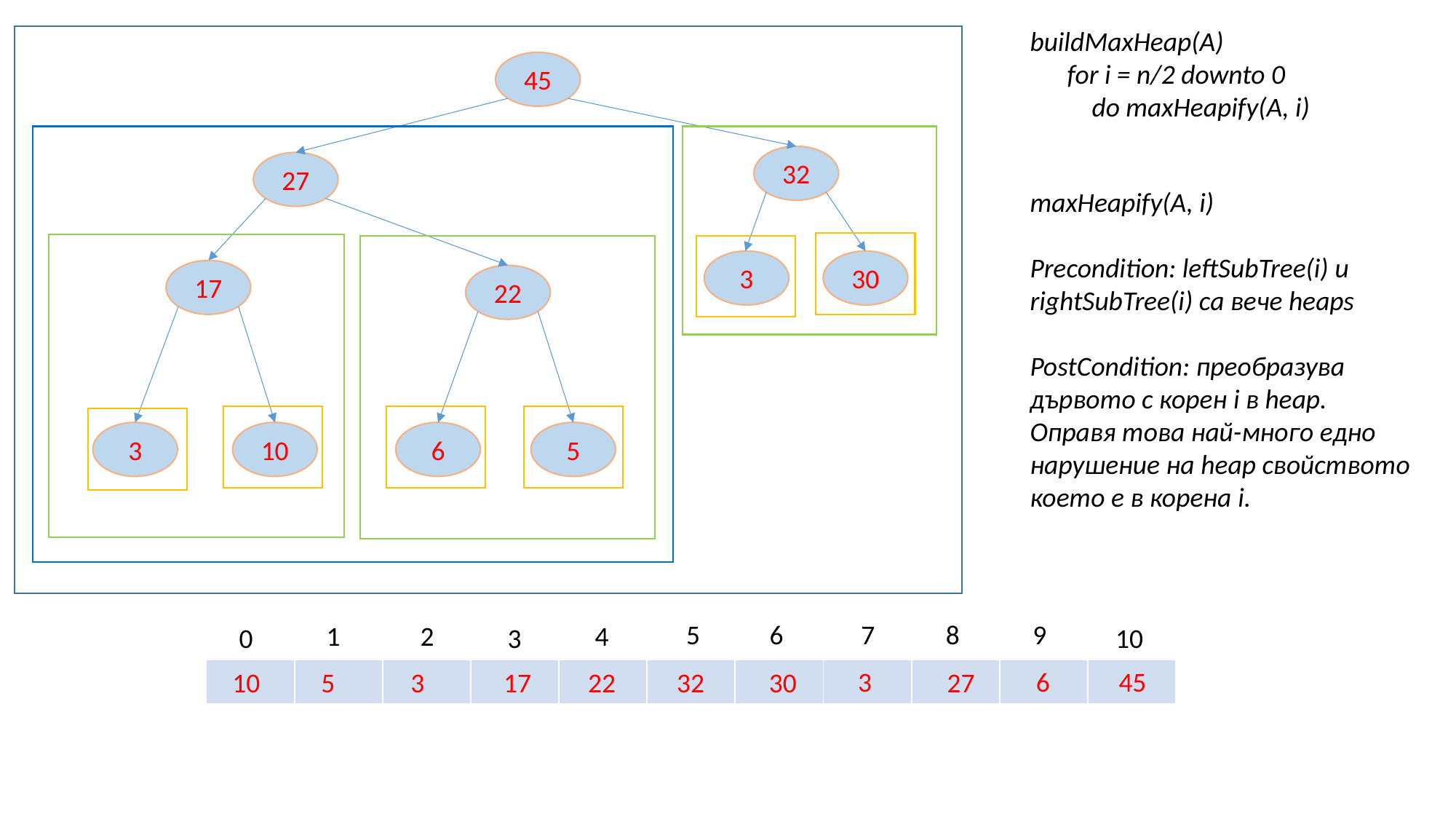

buildMaxHeap(A)
      for i = n/2 downto 0
          do maxHeapify(A, i)

45

32
27
maxHeapify(A, i)

Precondition: leftSubTree(i) и rightSubTree(i) са вече heaps

PostCondition: преобразува дървото с корен i в heap.
Оправя това най-много едно нарушение на heap свойството което е в корена i.

3
30
17
22

3
10
5
6
5
6
7
8
9
1
4
2
0
3
10
 3
45
 6
|  |  |  |  |  |  |  |  |  |  |  |
| --- | --- | --- | --- | --- | --- | --- | --- | --- | --- | --- |
10
3
 17
22
32
 30
 27
5